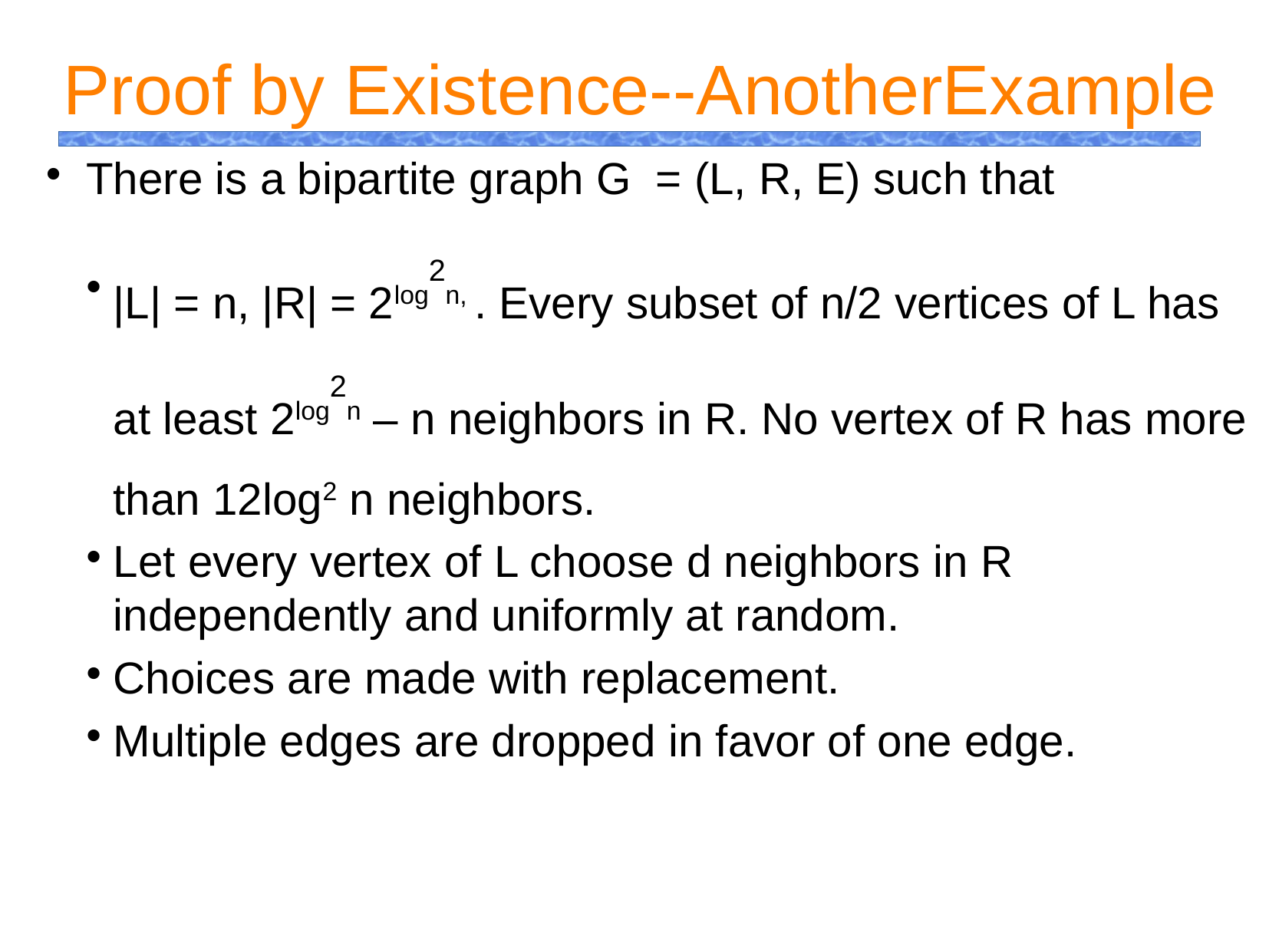

Proof by Existence--AnotherExample
There is a bipartite graph G  = (L, R, E) such that
|L| = n, |R| = 2log2n, . Every subset of n/2 vertices of L has at least 2log2n – n neighbors in R. No vertex of R has more than 12log2 n neighbors.
Let every vertex of L choose d neighbors in R independently and uniformly at random.
Choices are made with replacement.
Multiple edges are dropped in favor of one edge.